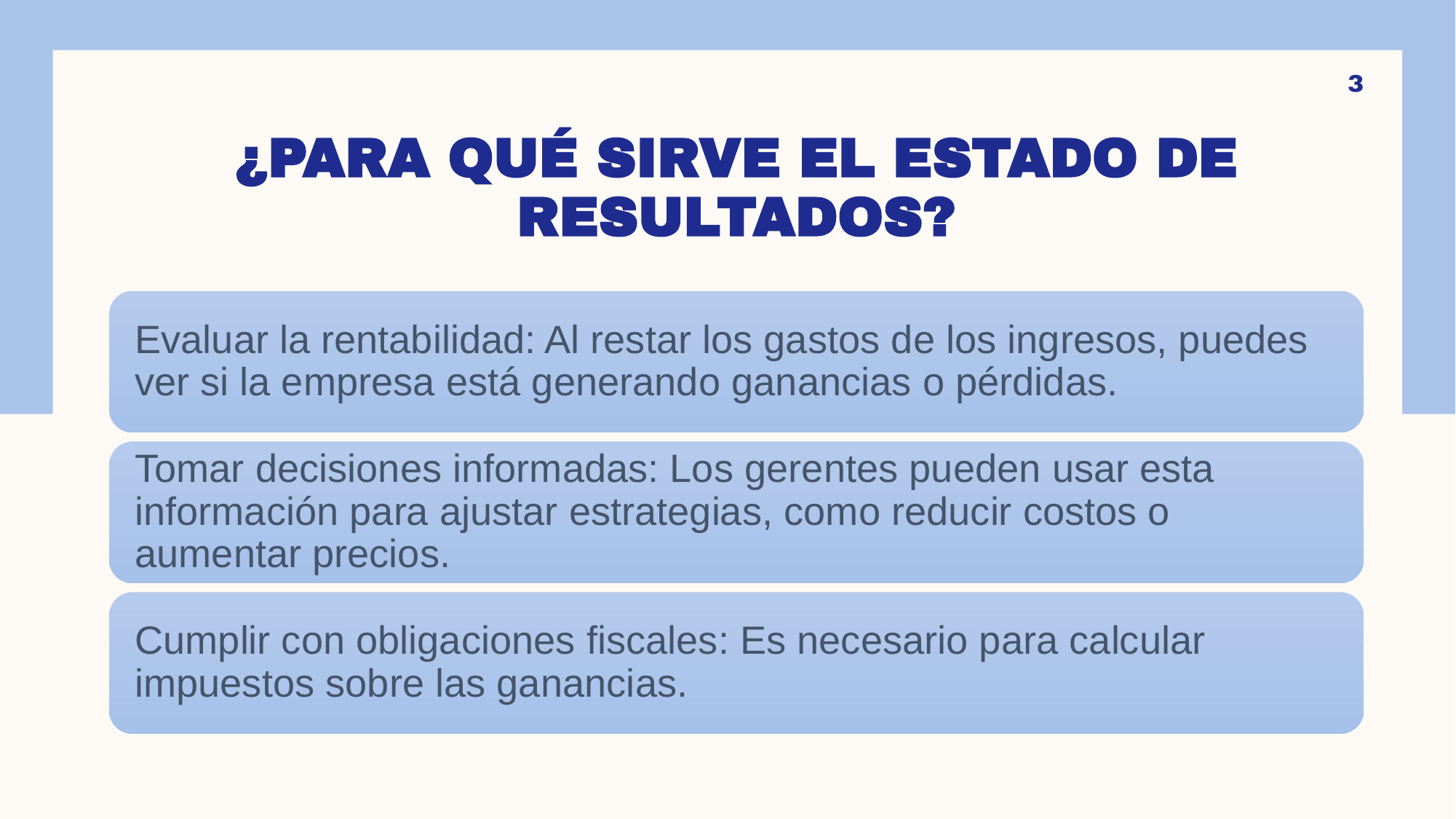

3
# ¿Para qué sirve el estado de resultados?
Evaluar la rentabilidad: Al restar los gastos de los ingresos, puedes ver si la empresa está generando ganancias o pérdidas.
Tomar decisiones informadas: Los gerentes pueden usar esta información para ajustar estrategias, como reducir costos o aumentar precios.
Cumplir con obligaciones fiscales: Es necesario para calcular impuestos sobre las ganancias.